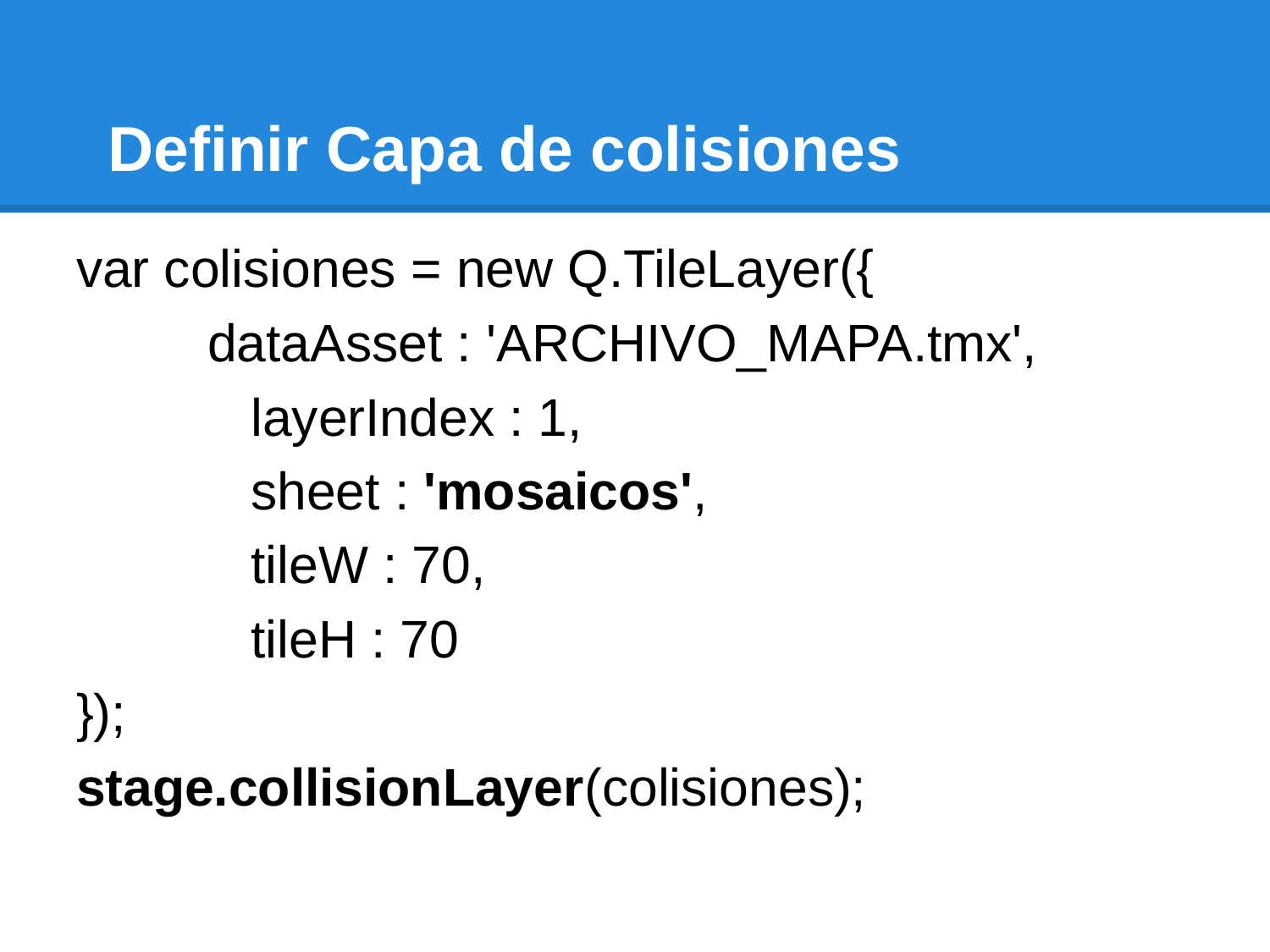

# Definir Capa de colisiones
var colisiones = new Q.TileLayer({
         dataAsset : 'ARCHIVO_MAPA.tmx',
		layerIndex : 1,
		sheet : 'mosaicos',
		tileW : 70,
		tileH : 70
});
stage.collisionLayer(colisiones);